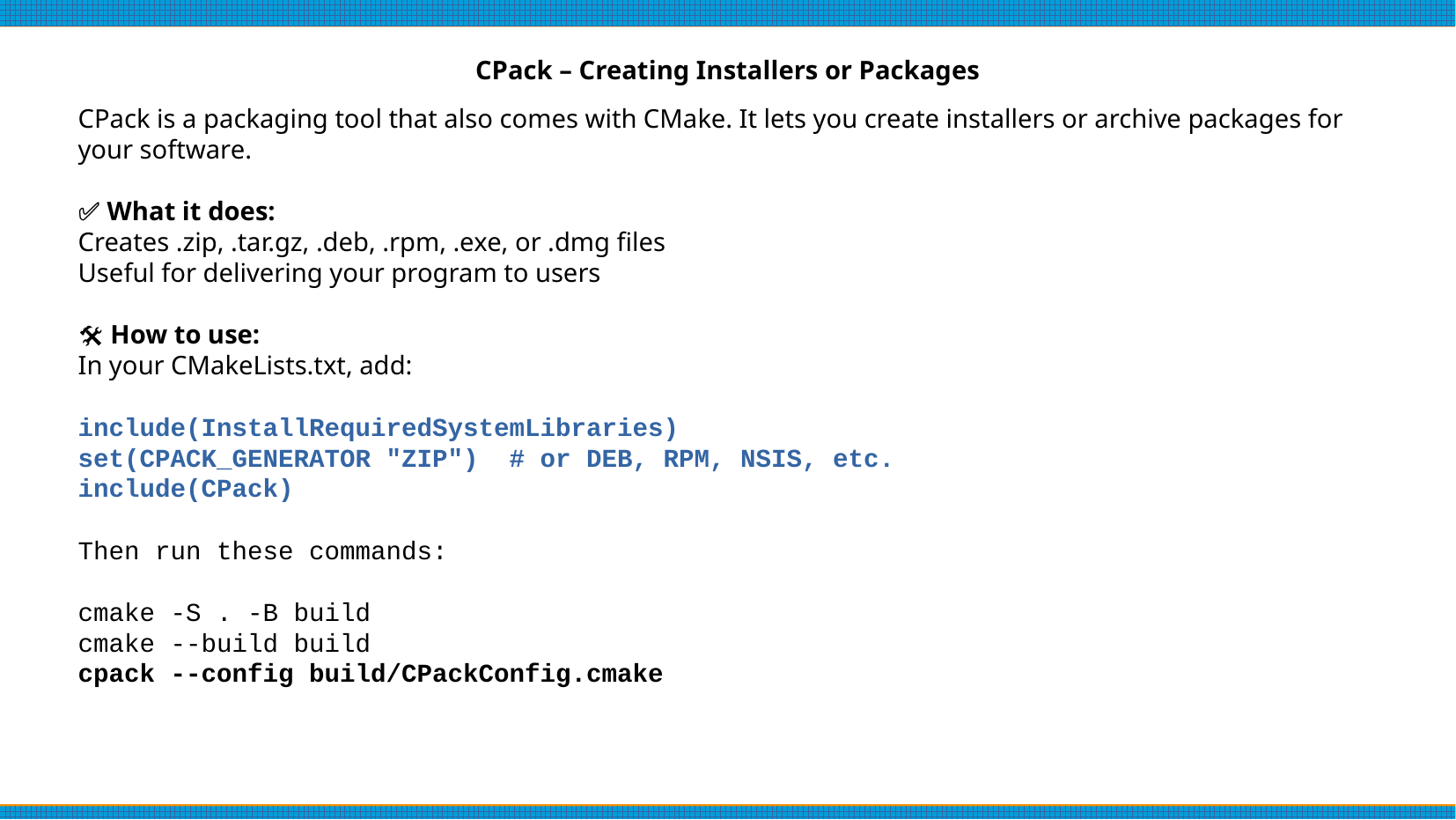

# CPack – Creating Installers or Packages
CPack is a packaging tool that also comes with CMake. It lets you create installers or archive packages for your software.

✅ What it does:
Creates .zip, .tar.gz, .deb, .rpm, .exe, or .dmg files
Useful for delivering your program to users

🛠️ How to use:
In your CMakeLists.txt, add:

include(InstallRequiredSystemLibraries)
set(CPACK_GENERATOR "ZIP")  # or DEB, RPM, NSIS, etc.
include(CPack)

Then run these commands:

cmake -S . -B build
cmake --build build
cpack --config build/CPackConfig.cmake